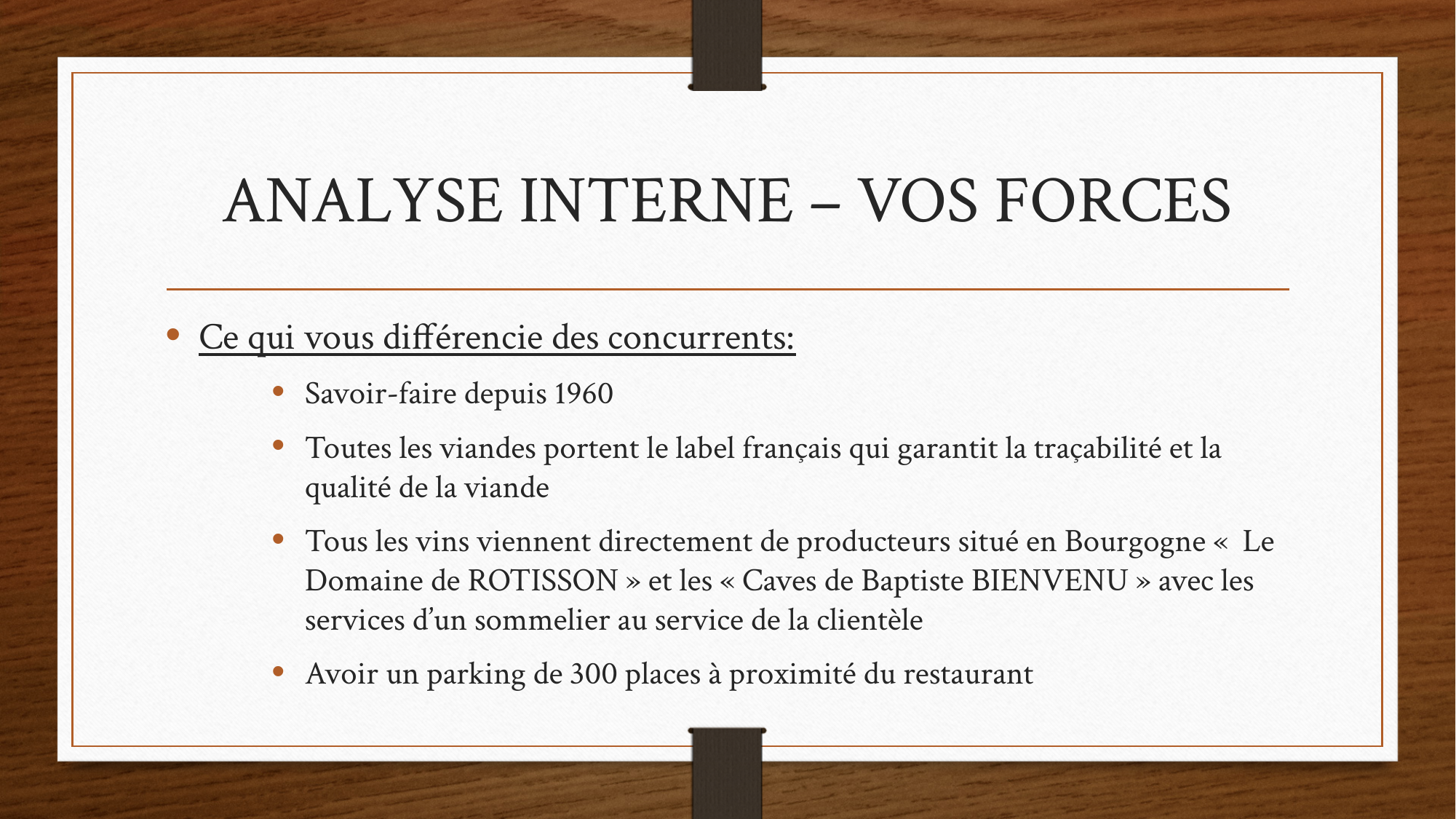

# ANALYSE INTERNE – VOS FORCES
Ce qui vous différencie des concurrents:
Savoir-faire depuis 1960
Toutes les viandes portent le label français qui garantit la traçabilité et la qualité de la viande
Tous les vins viennent directement de producteurs situé en Bourgogne «  Le Domaine de ROTISSON » et les « Caves de Baptiste BIENVENU » avec les services d’un sommelier au service de la clientèle
Avoir un parking de 300 places à proximité du restaurant